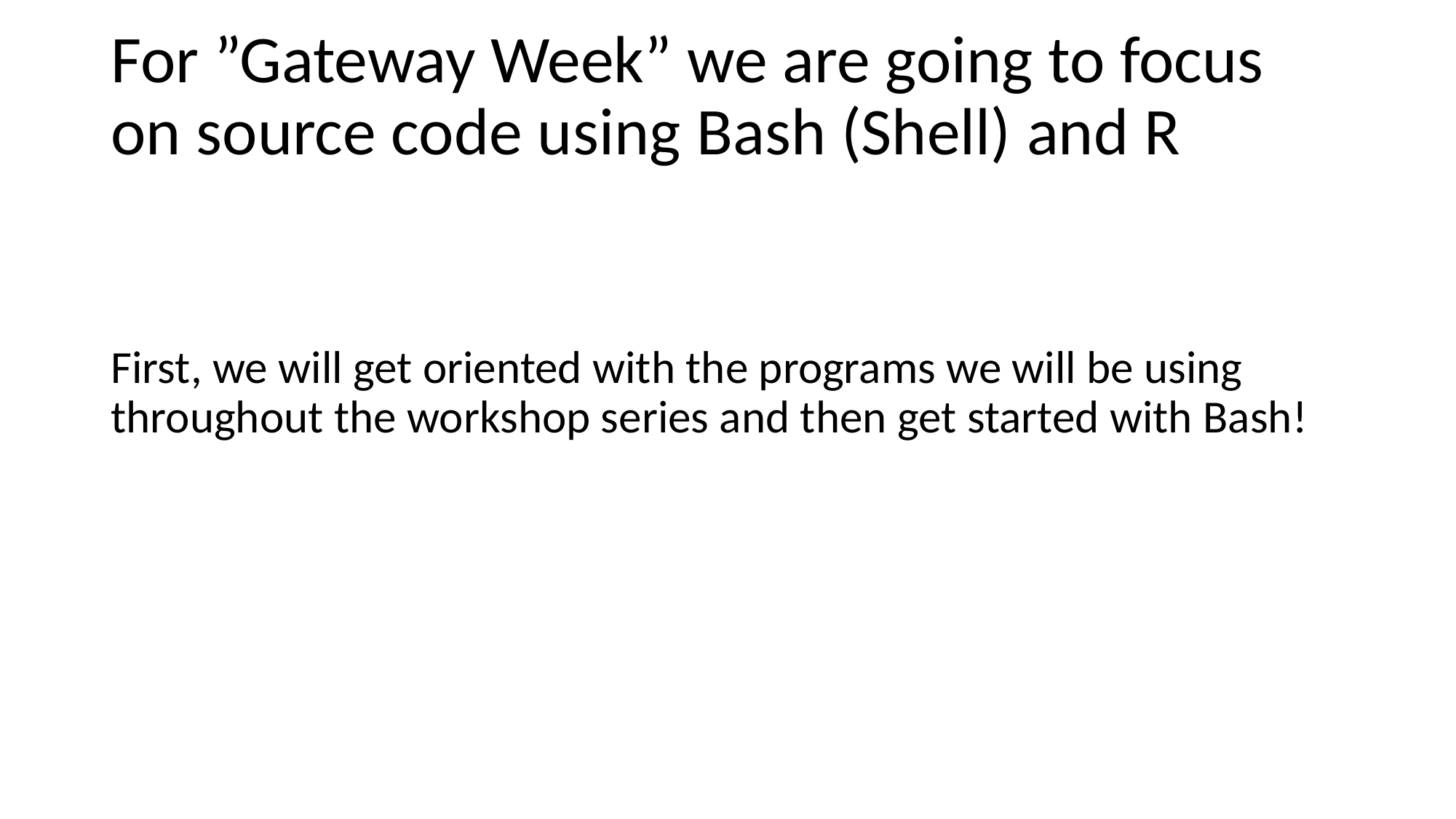

# For ”Gateway Week” we are going to focus on source code using Bash (Shell) and R
First, we will get oriented with the programs we will be using throughout the workshop series and then get started with Bash!